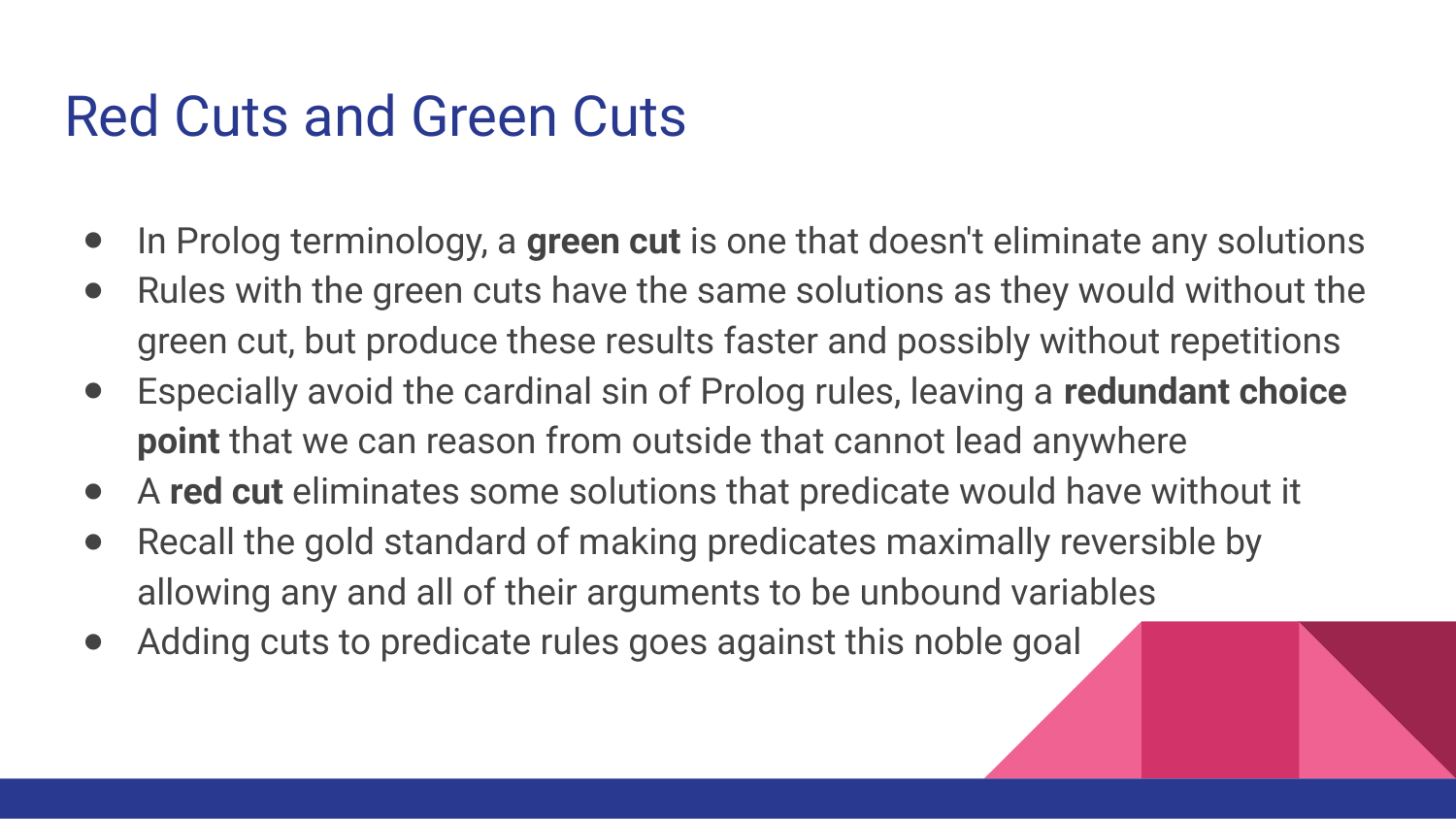

# Red Cuts and Green Cuts
In Prolog terminology, a green cut is one that doesn't eliminate any solutions
Rules with the green cuts have the same solutions as they would without the green cut, but produce these results faster and possibly without repetitions
Especially avoid the cardinal sin of Prolog rules, leaving a redundant choice point that we can reason from outside that cannot lead anywhere
A red cut eliminates some solutions that predicate would have without it
Recall the gold standard of making predicates maximally reversible by allowing any and all of their arguments to be unbound variables
Adding cuts to predicate rules goes against this noble goal